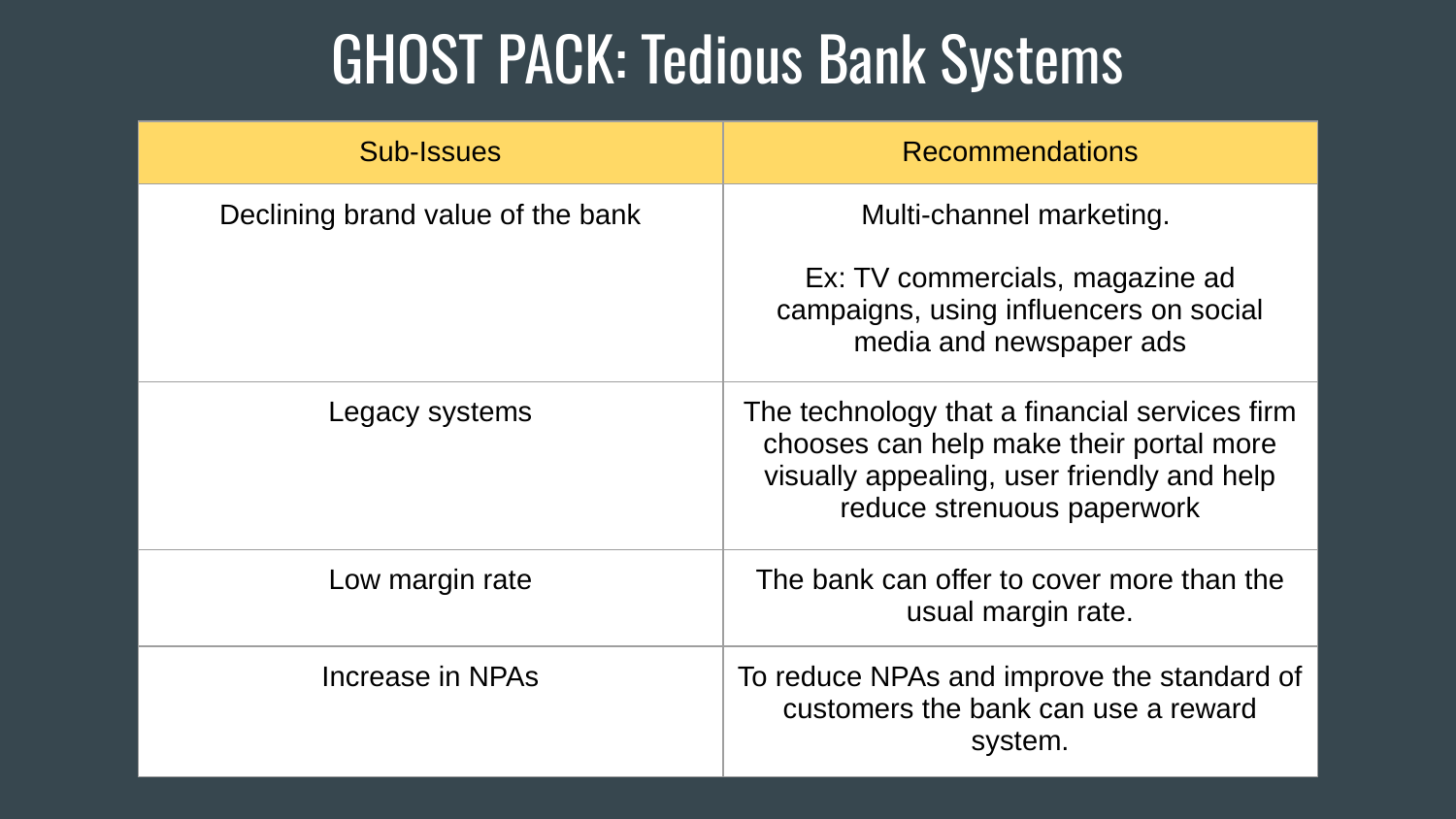

# GHOST PACK: Tedious Bank Systems
| Sub-Issues | Recommendations |
| --- | --- |
| Declining brand value of the bank | Multi-channel marketing. Ex: TV commercials, magazine ad campaigns, using influencers on social media and newspaper ads |
| Legacy systems | The technology that a financial services firm chooses can help make their portal more visually appealing, user friendly and help reduce strenuous paperwork |
| Low margin rate | The bank can offer to cover more than the usual margin rate. |
| Increase in NPAs | To reduce NPAs and improve the standard of customers the bank can use a reward system. |